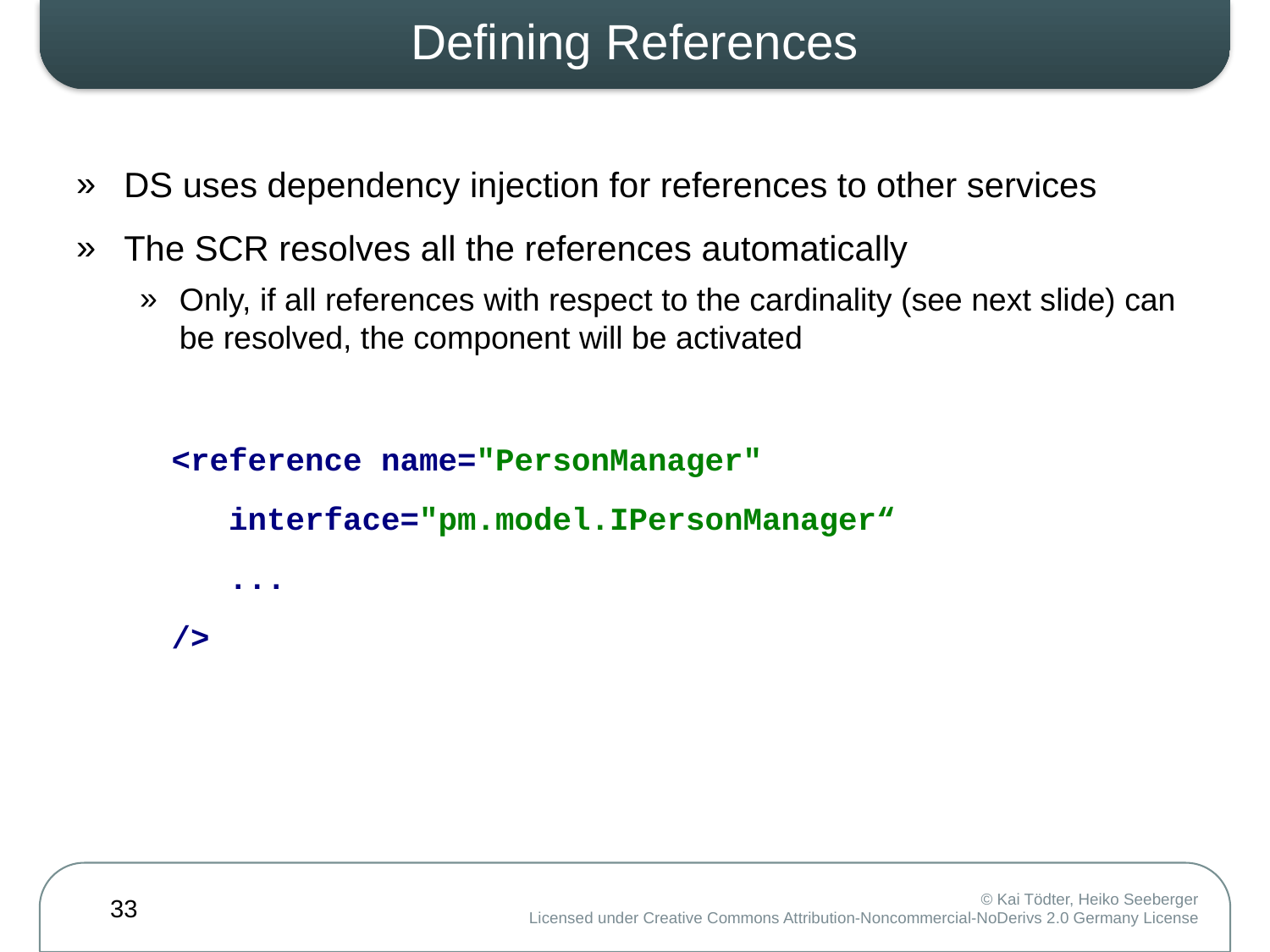

# Defining References
DS uses dependency injection for references to other services
The SCR resolves all the references automatically
Only, if all references with respect to the cardinality (see next slide) can be resolved, the component will be activated

     <reference name="PersonManager"
        interface="pm.model.IPersonManager“
        ...
     />
33